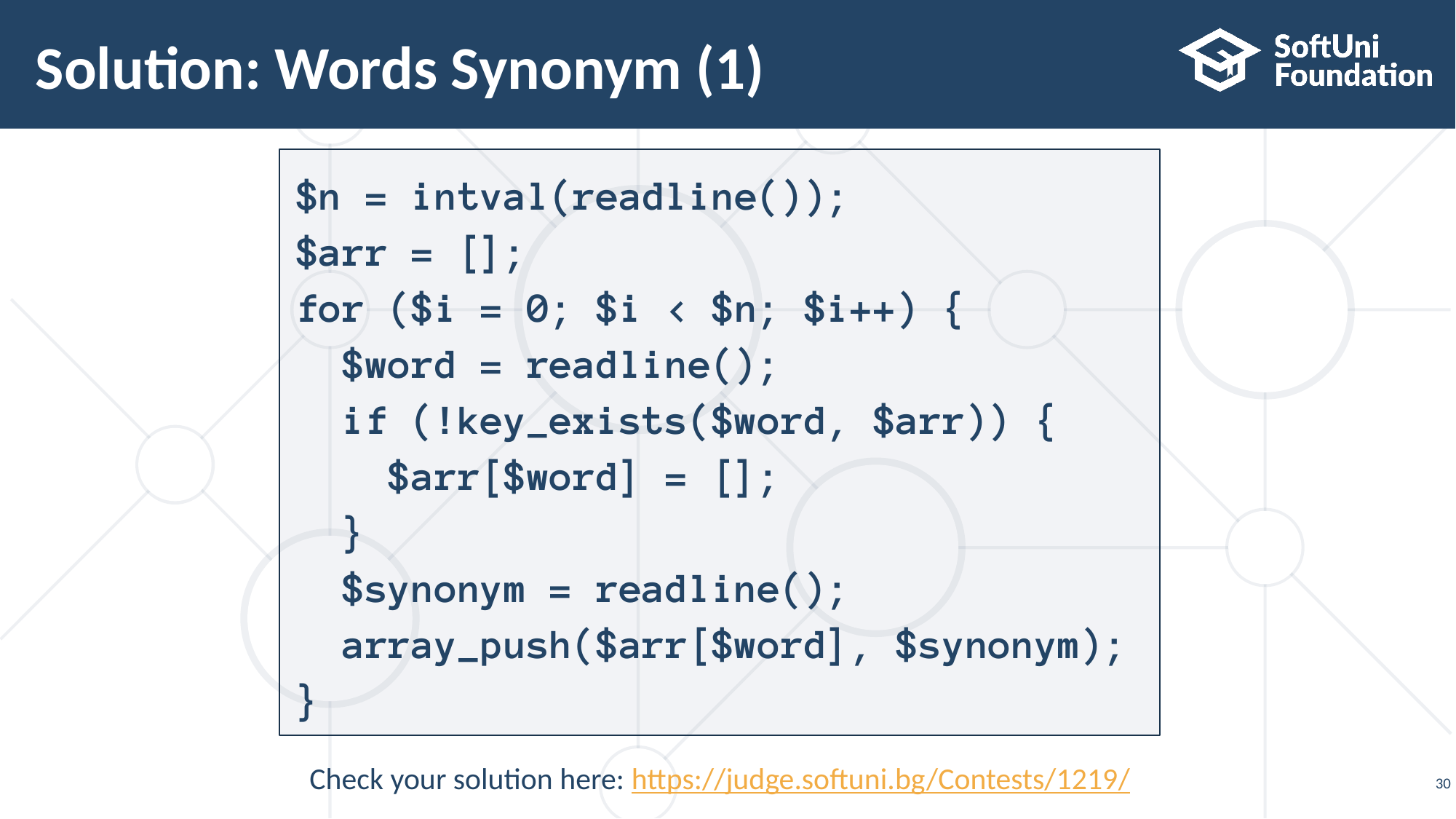

# Solution: Words Synonym (1)
$n = intval(readline());
$arr = [];
for ($i = 0; $i < $n; $i++) {
  $word = readline();
  if (!key_exists($word, $arr)) {
    $arr[$word] = [];
  }
  $synonym = readline();
  array_push($arr[$word], $synonym);
}
Check your solution here: https://judge.softuni.bg/Contests/1219/
30